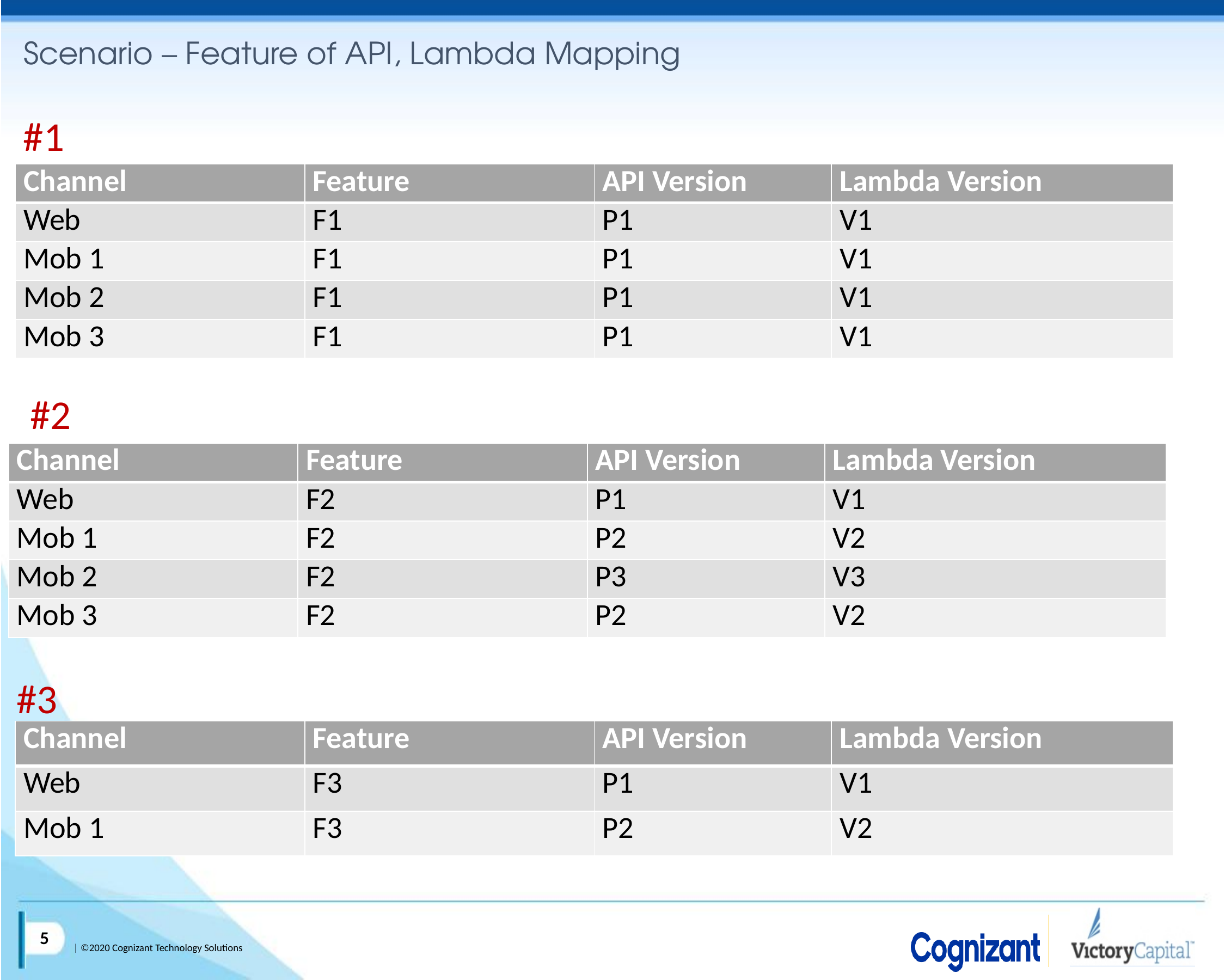

# Scenario – Feature of API, Lambda Mapping
#1
| Channel | Feature | API Version | Lambda Version |
| --- | --- | --- | --- |
| Web | F1 | P1 | V1 |
| Mob 1 | F1 | P1 | V1 |
| Mob 2 | F1 | P1 | V1 |
| Mob 3 | F1 | P1 | V1 |
#2
| Channel | Feature | API Version | Lambda Version |
| --- | --- | --- | --- |
| Web | F2 | P1 | V1 |
| Mob 1 | F2 | P2 | V2 |
| Mob 2 | F2 | P3 | V3 |
| Mob 3 | F2 | P2 | V2 |
#3
| Channel | Feature | API Version | Lambda Version |
| --- | --- | --- | --- |
| Web | F3 | P1 | V1 |
| Mob 1 | F3 | P2 | V2 |